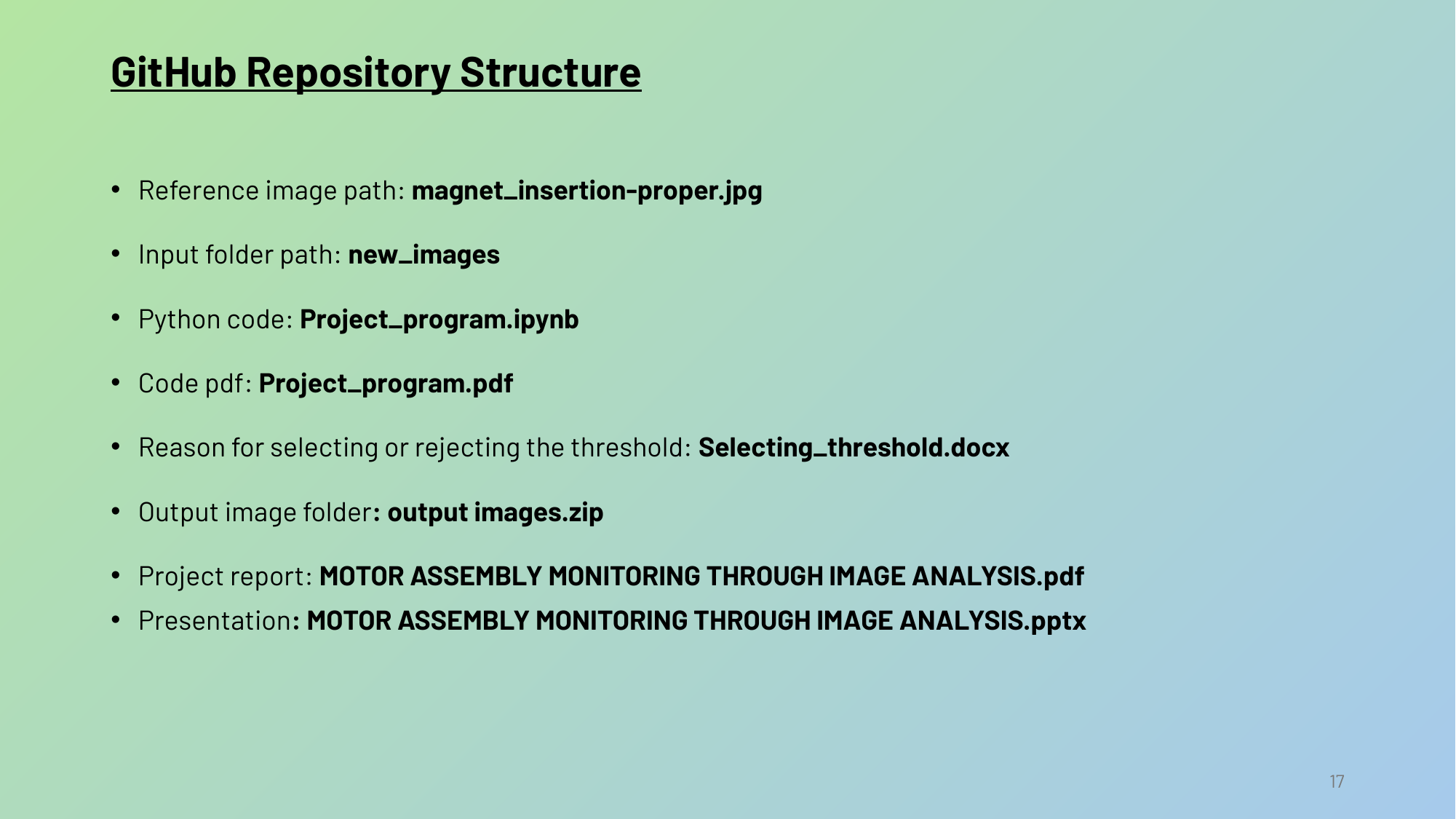

GitHub Repository Structure

Reference image path: magnet_insertion-proper.jpg
Input folder path: new_images
Python code: Project_program.ipynb
Code pdf: Project_program.pdf
Reason for selecting or rejecting the threshold: Selecting_threshold.docx
Output image folder: output images.zip
Project report: MOTOR ASSEMBLY MONITORING THROUGH IMAGE ANALYSIS.pdf
Presentation: MOTOR ASSEMBLY MONITORING THROUGH IMAGE ANALYSIS.pptx

17